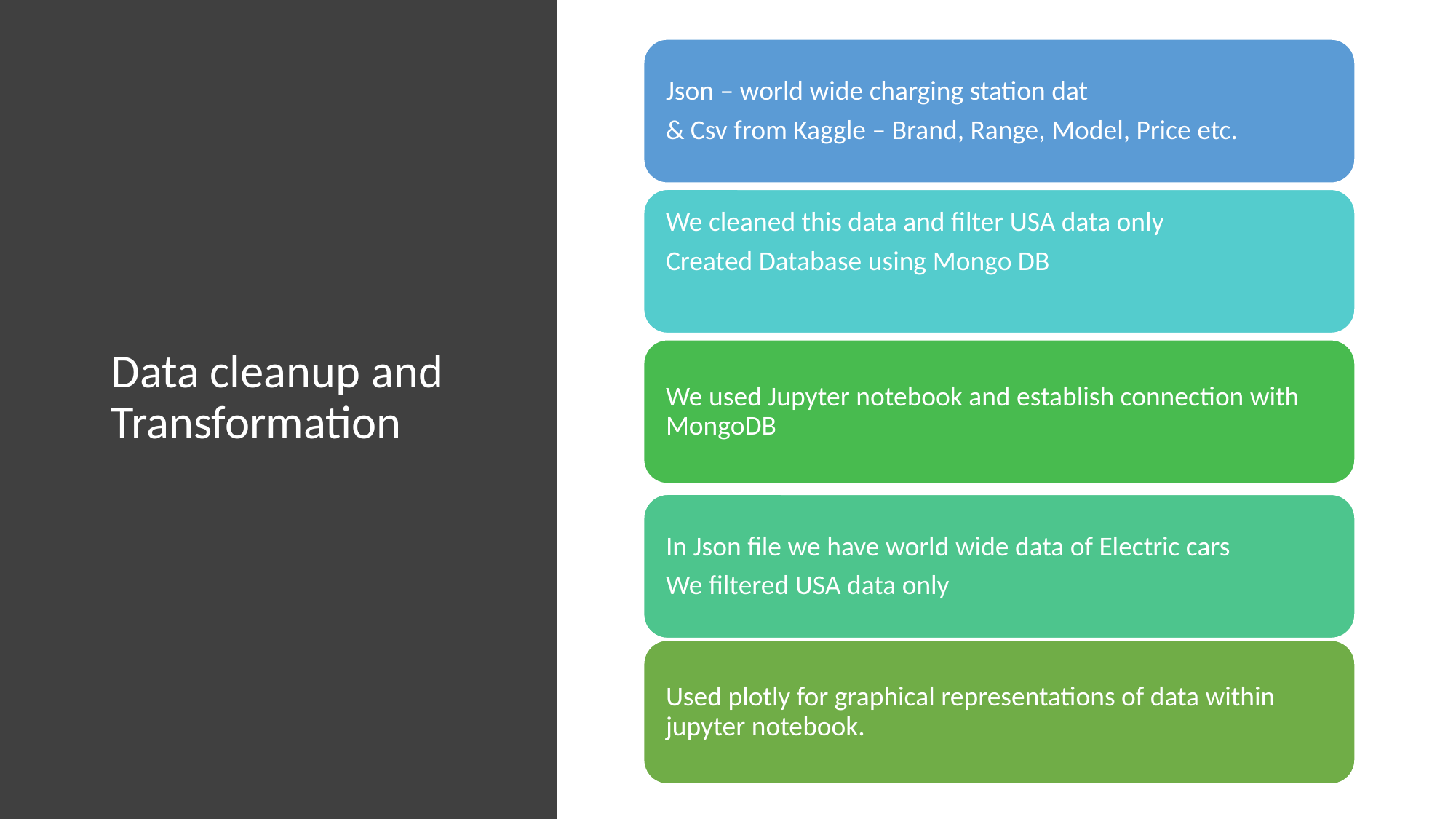

Json – world wide charging station dat
& Csv from Kaggle – Brand, Range, Model, Price etc.
We cleaned this data and filter USA data only
Created Database using Mongo DB

In Json file we have world wide data of Electric cars
We filtered USA data only
We used Jupyter notebook and establish connection with MongoDB
Used plotly for graphical representations of data within jupyter notebook.
# Data cleanup and Transformation